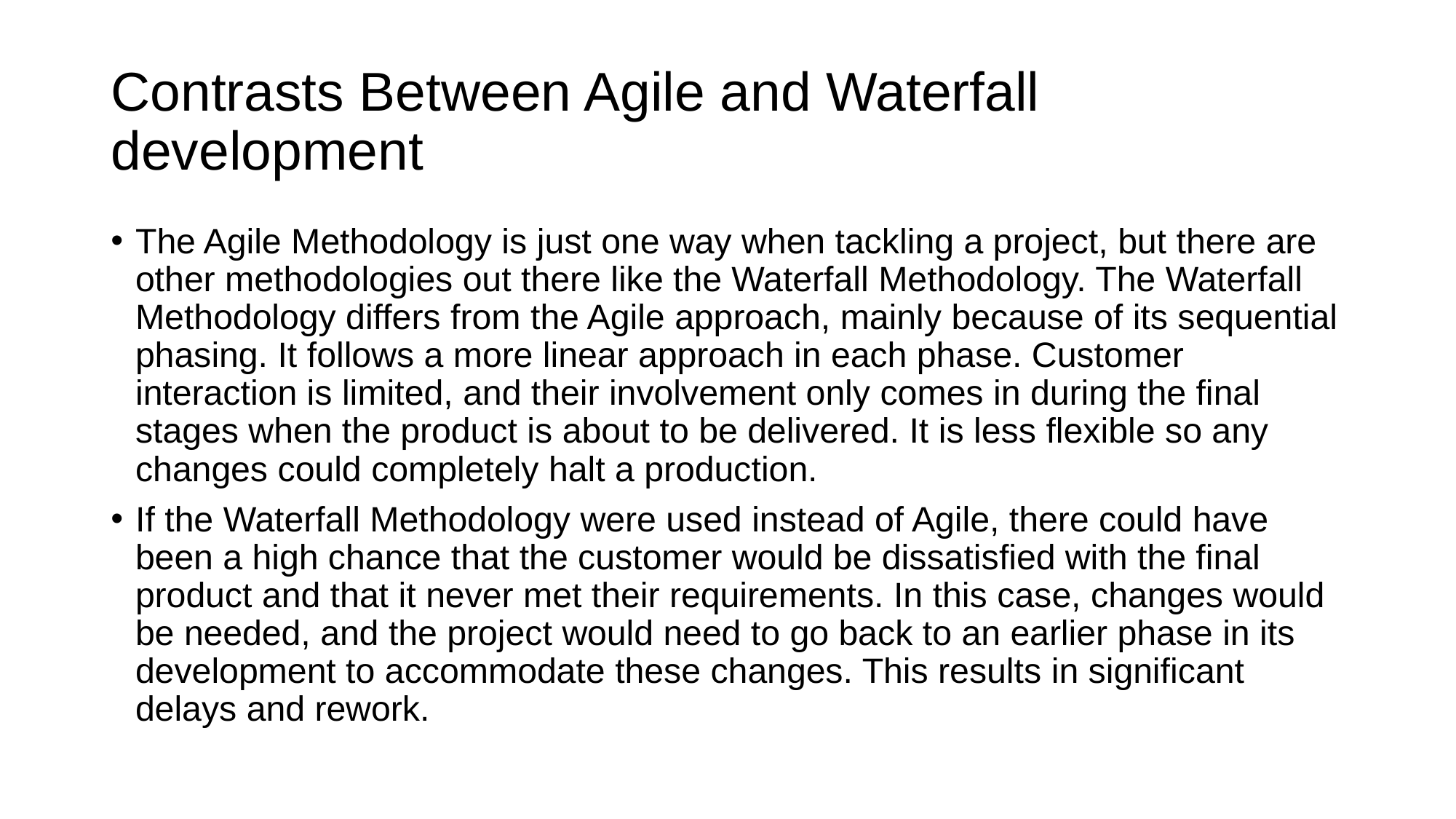

# Contrasts Between Agile and Waterfall development
The Agile Methodology is just one way when tackling a project, but there are other methodologies out there like the Waterfall Methodology. The Waterfall Methodology differs from the Agile approach, mainly because of its sequential phasing. It follows a more linear approach in each phase. Customer interaction is limited, and their involvement only comes in during the final stages when the product is about to be delivered. It is less flexible so any changes could completely halt a production.
If the Waterfall Methodology were used instead of Agile, there could have been a high chance that the customer would be dissatisfied with the final product and that it never met their requirements. In this case, changes would be needed, and the project would need to go back to an earlier phase in its development to accommodate these changes. This results in significant delays and rework.